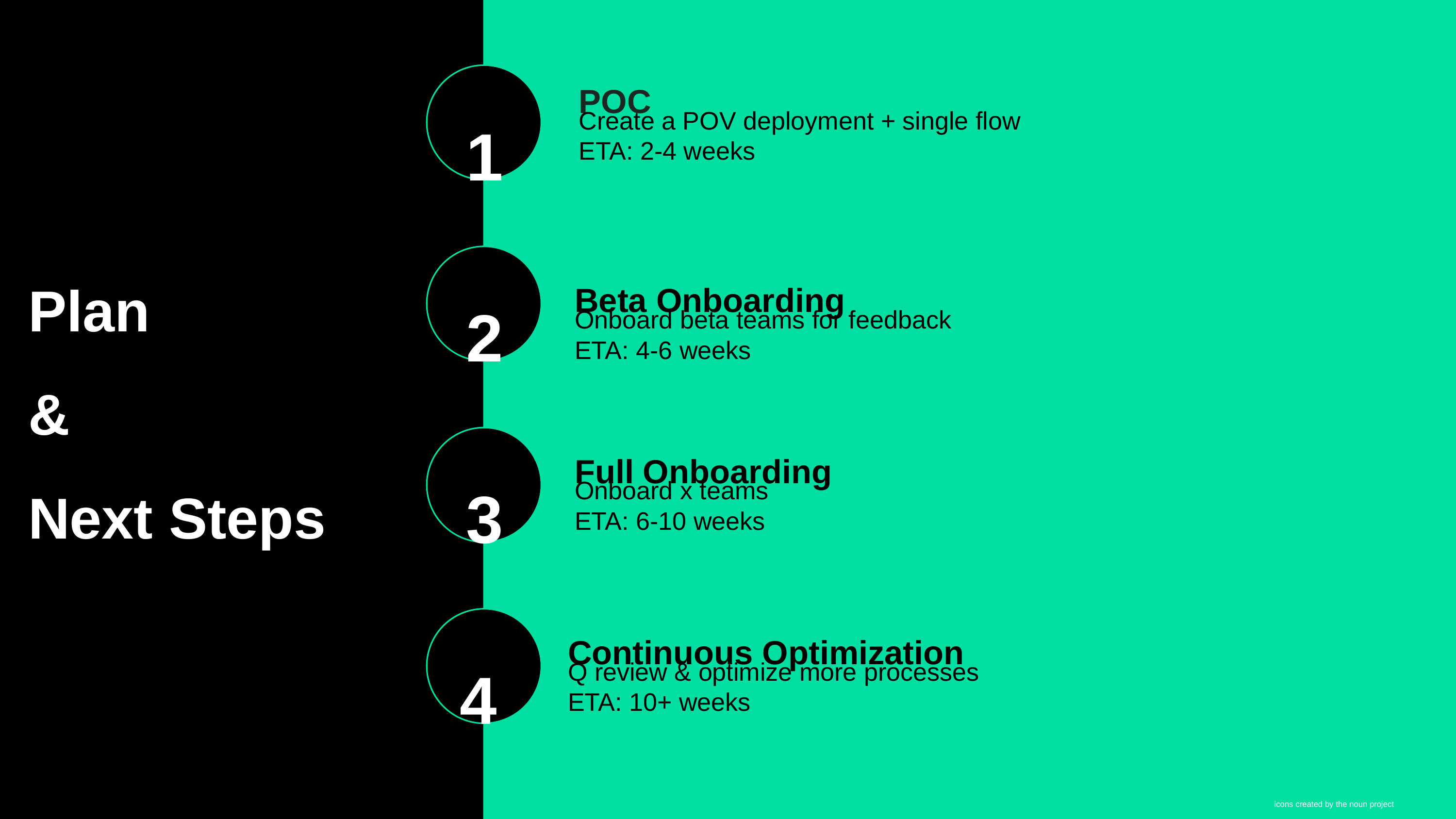

POC

1
Create a POV deployment + single flow
ETA: 2-4 weeks
Plan
&
Next Steps

2
Beta Onboarding
Onboard beta teams for feedback
ETA: 4-6 weeks

Full Onboarding
3
Onboard x teams
ETA: 6-10 weeks

Continuous Optimization
4
Q review & optimize more processes
ETA: 10+ weeks
icons created by the noun project